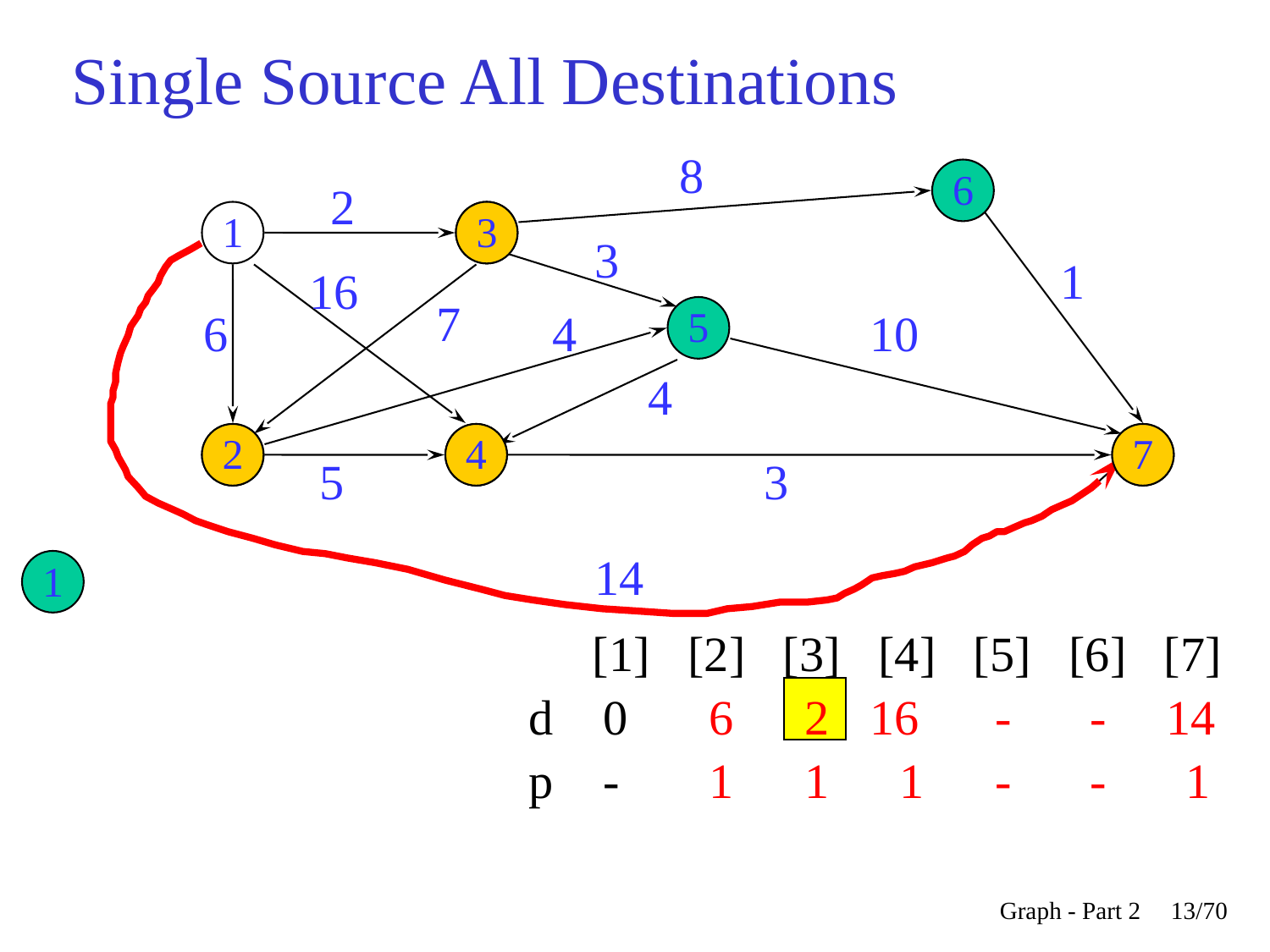

Single Source All Destinations
8
6

2

1
3
3

3

1
16

7
5
6
4
10

4
2
2
4
4
7
7

5
3

14
1

[1]
[2]
[3]
[4]
[5]
[6]
[7]

d
0
6
2
2
16
-
-
14
p
-
1
1
1
-
-
1
Graph - Part 2
13/70